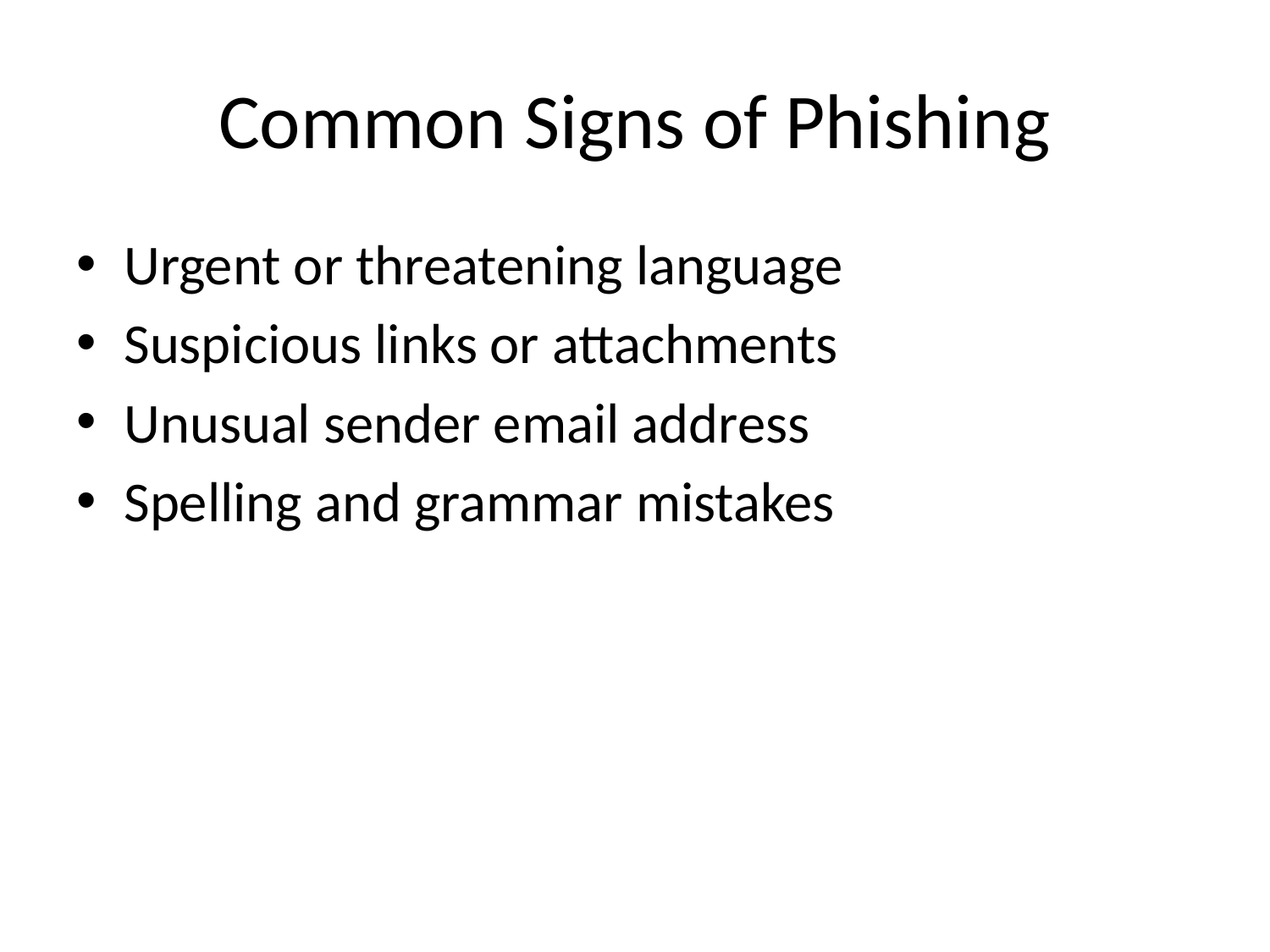

# Common Signs of Phishing
Urgent or threatening language
Suspicious links or attachments
Unusual sender email address
Spelling and grammar mistakes